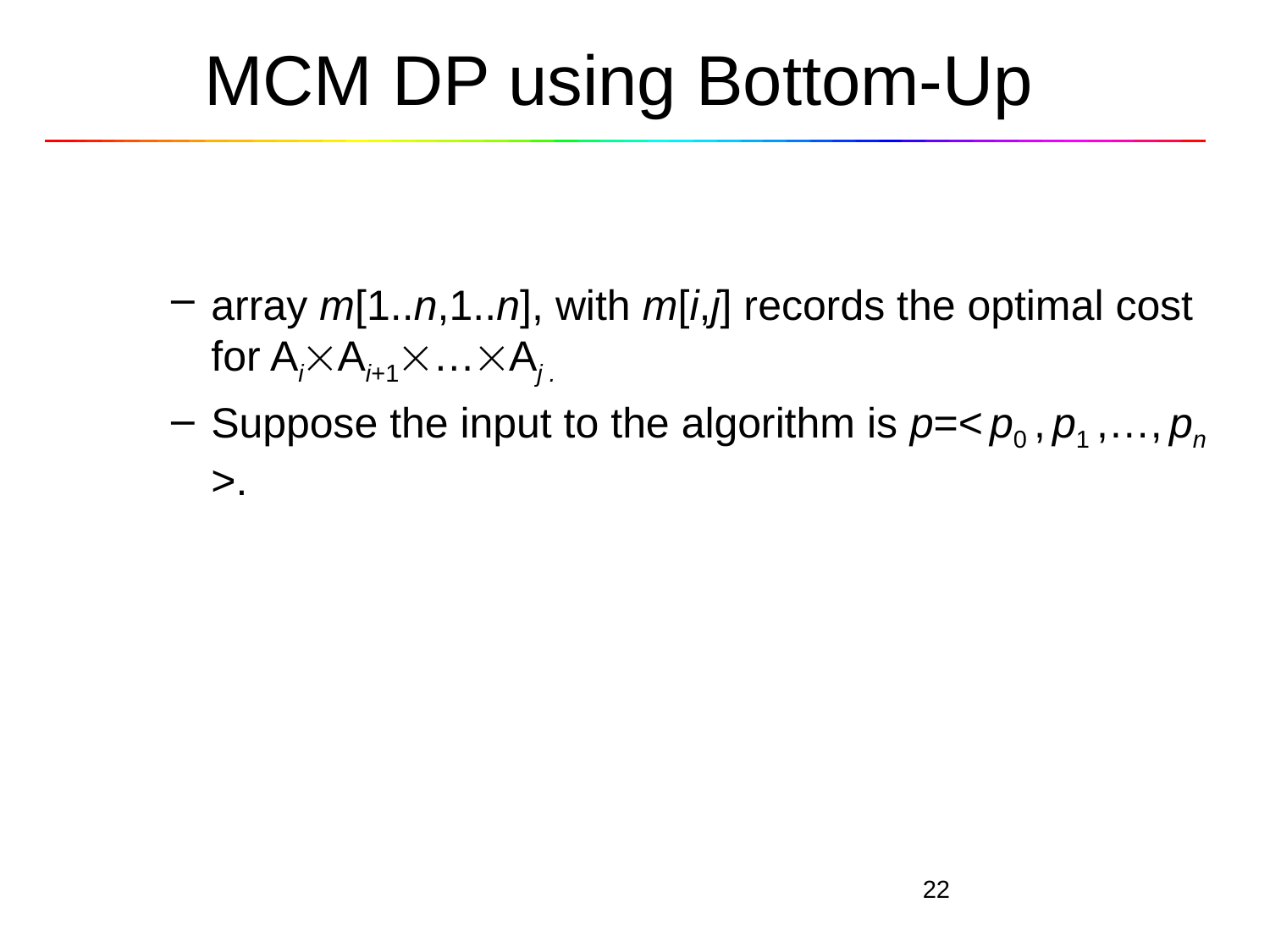

# MCM DP using Bottom-Up

array m[1..n,1..n], with m[i,j] records the optimal cost for Ai×Ai+1×…×Aj .
Suppose the input to the algorithm is p=< p0 , p1 ,…, pn >.

22